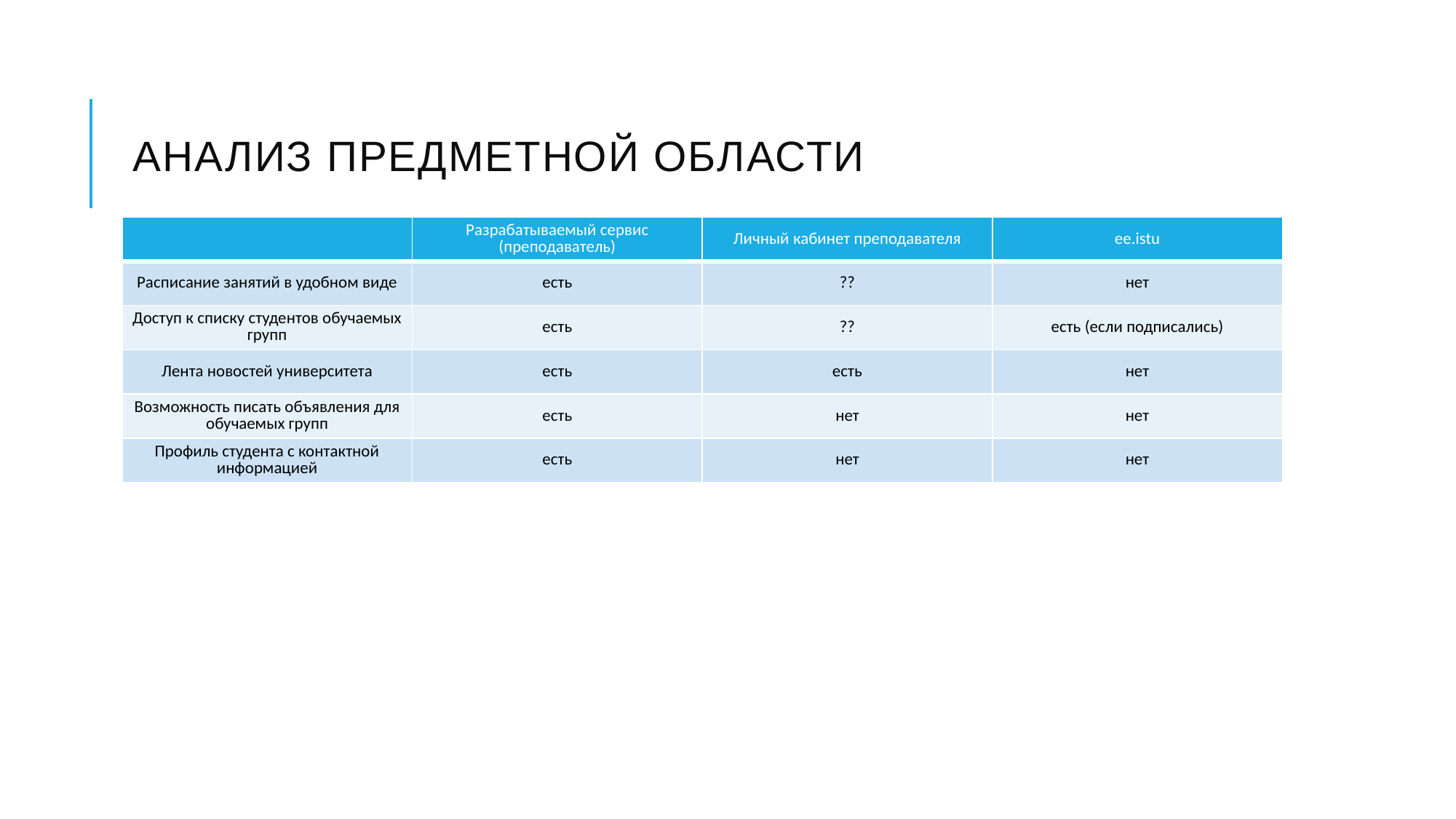

# Анализ предметной области
|  | Разрабатываемый сервис (преподаватель) | Личный кабинет преподавателя | ee.istu |
| --- | --- | --- | --- |
| Расписание занятий в удобном виде | есть | ?? | нет |
| Доступ к списку студентов обучаемых групп | есть | ?? | есть (если подписались) |
| Лента новостей университета | есть | есть | нет |
| Возможность писать объявления для обучаемых групп | есть | нет | нет |
| Профиль студента с контактной информацией | есть | нет | нет |